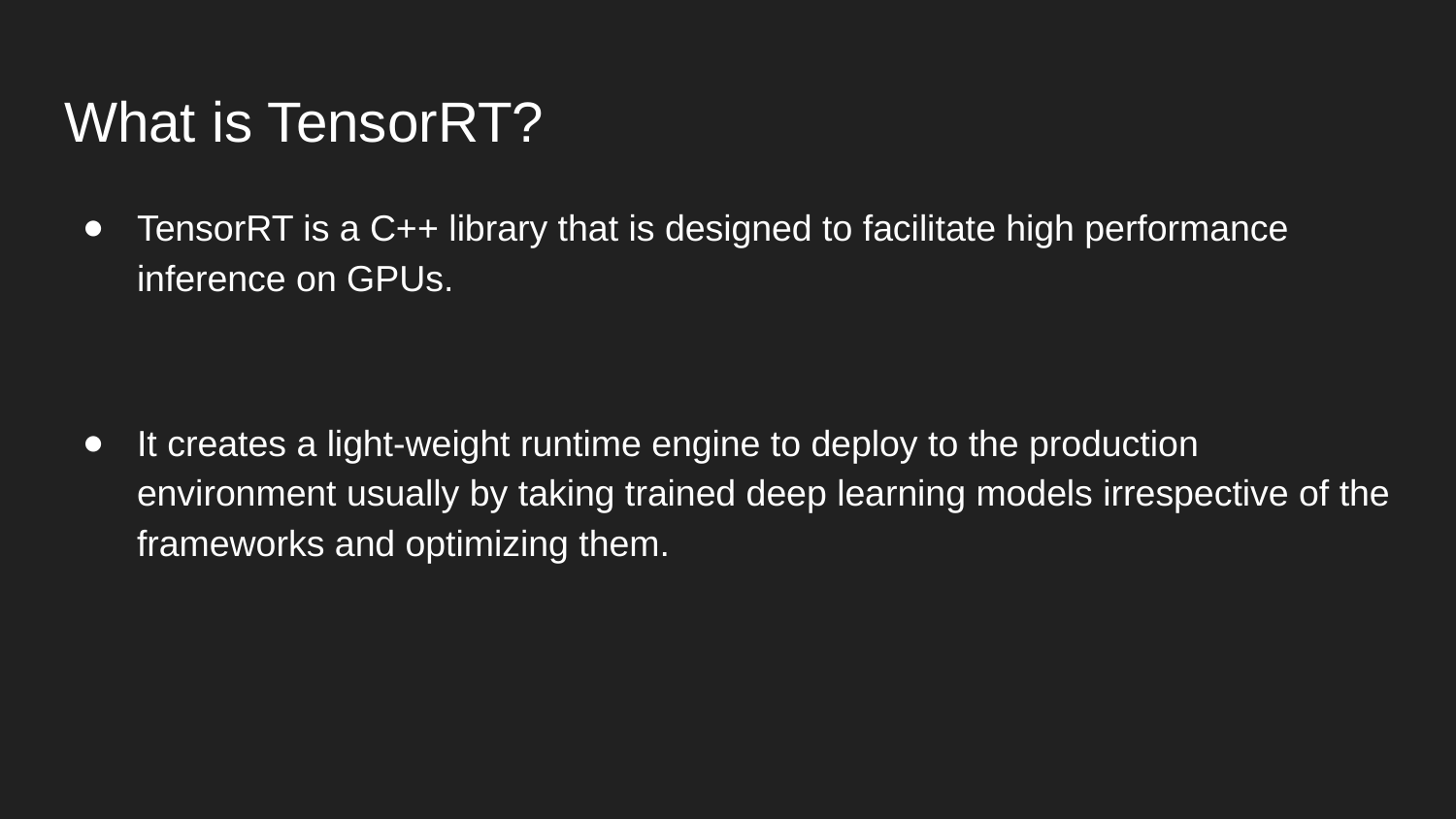

# What is TensorRT?
TensorRT is a C++ library that is designed to facilitate high performance inference on GPUs.

It creates a light-weight runtime engine to deploy to the production environment usually by taking trained deep learning models irrespective of the frameworks and optimizing them.